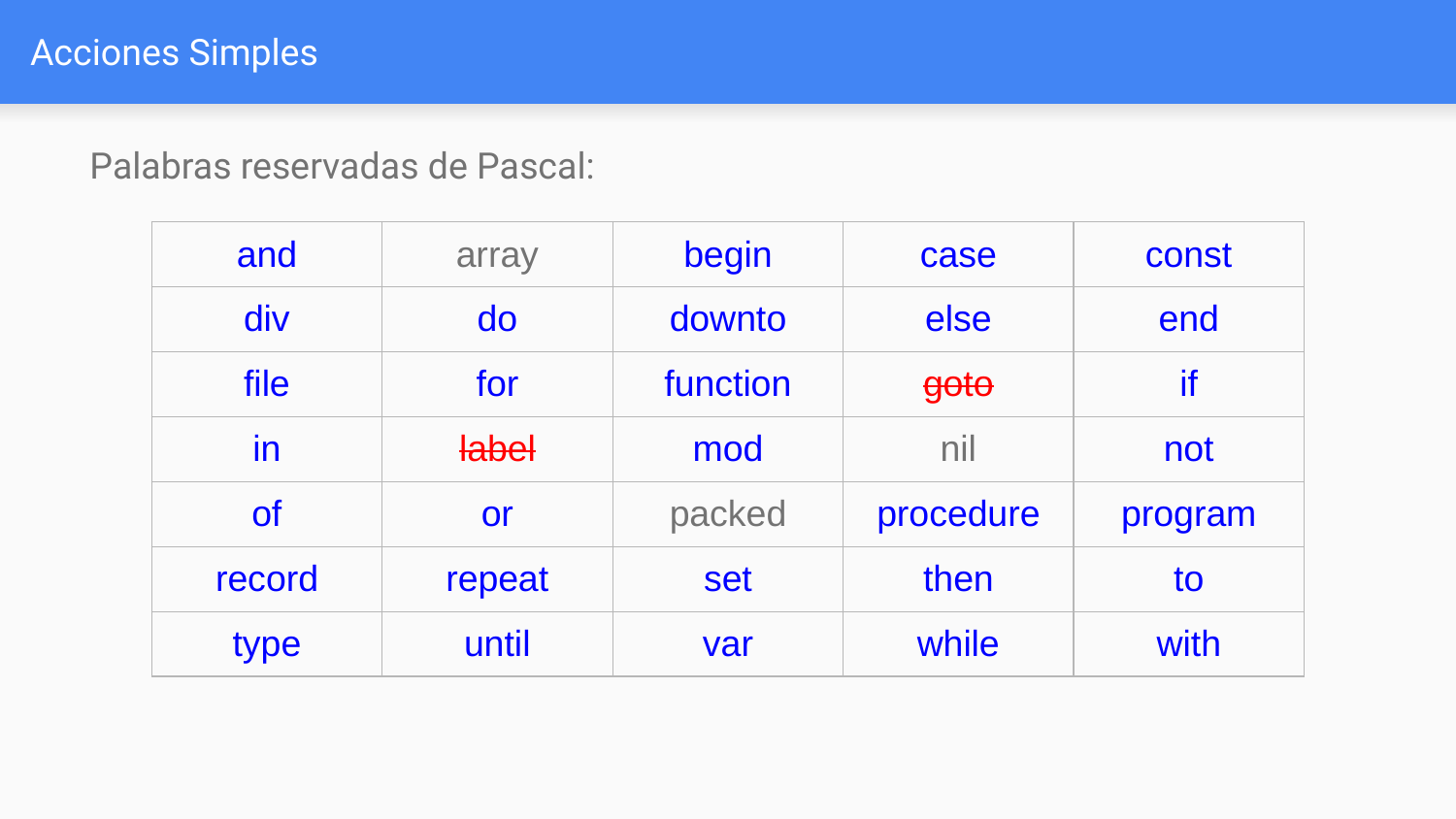

# Acciones Simples
Palabras reservadas de Pascal:

| and | array | begin | case | const |
| --- | --- | --- | --- | --- |
| div | do | downto | else | end |
| file | for | function | goto | if |
| in | label | mod | nil | not |
| of | or | packed | procedure | program |
| record | repeat | set | then | to |
| type | until | var | while | with |